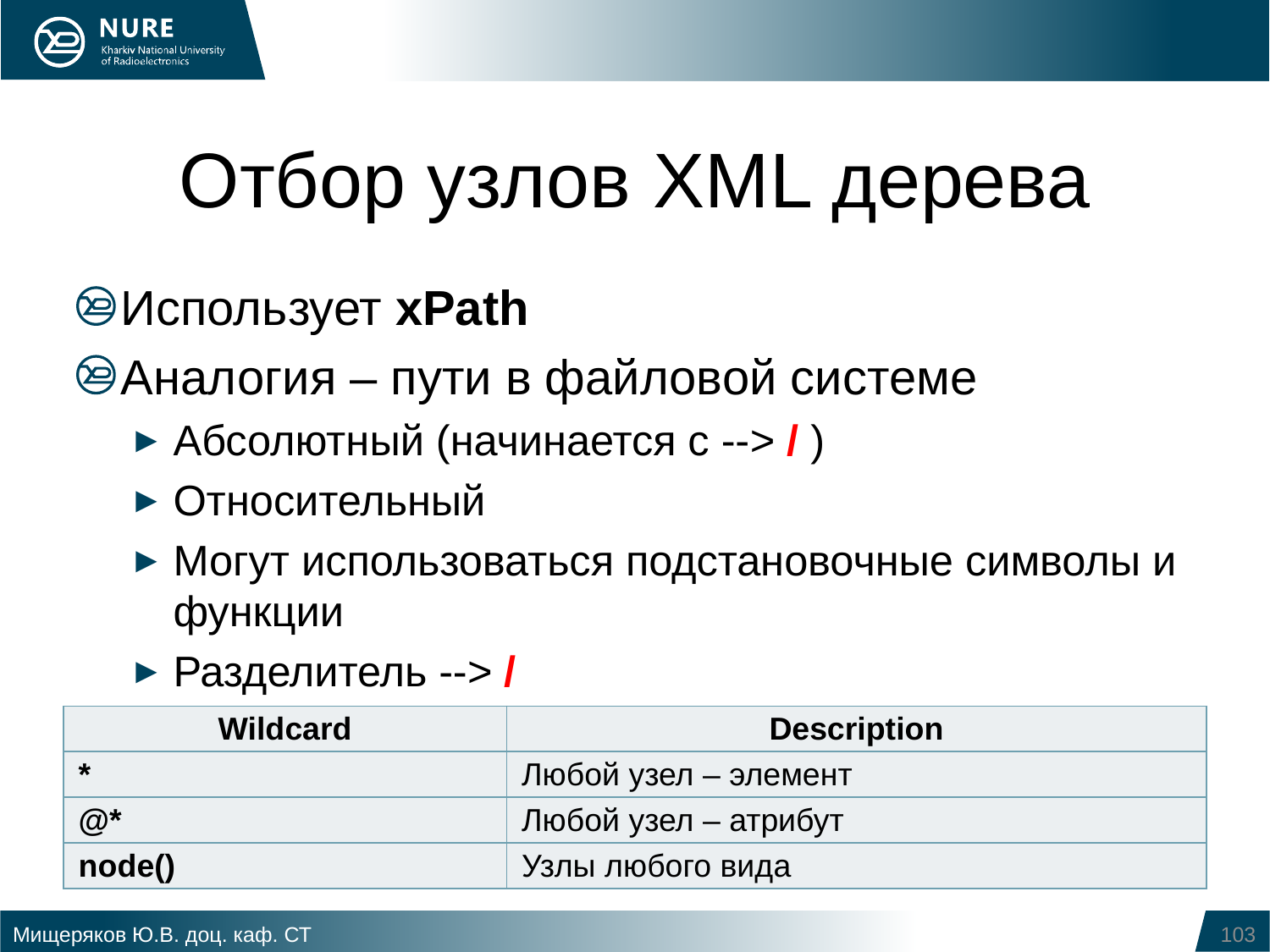

# Отбор узлов XML дерева
Использует xPath
Аналогия – пути в файловой системе
Абсолютный (начинается с --> / )
Относительный
Могут использоваться подстановочные символы и функции
Разделитель --> /

| Wildcard | Description |
| --- | --- |
| \* | Любой узел – элемент |
| @\* | Любой узел – атрибут |
| node() | Узлы любого вида |
Мищеряков Ю.В. доц. каф. СТ
103